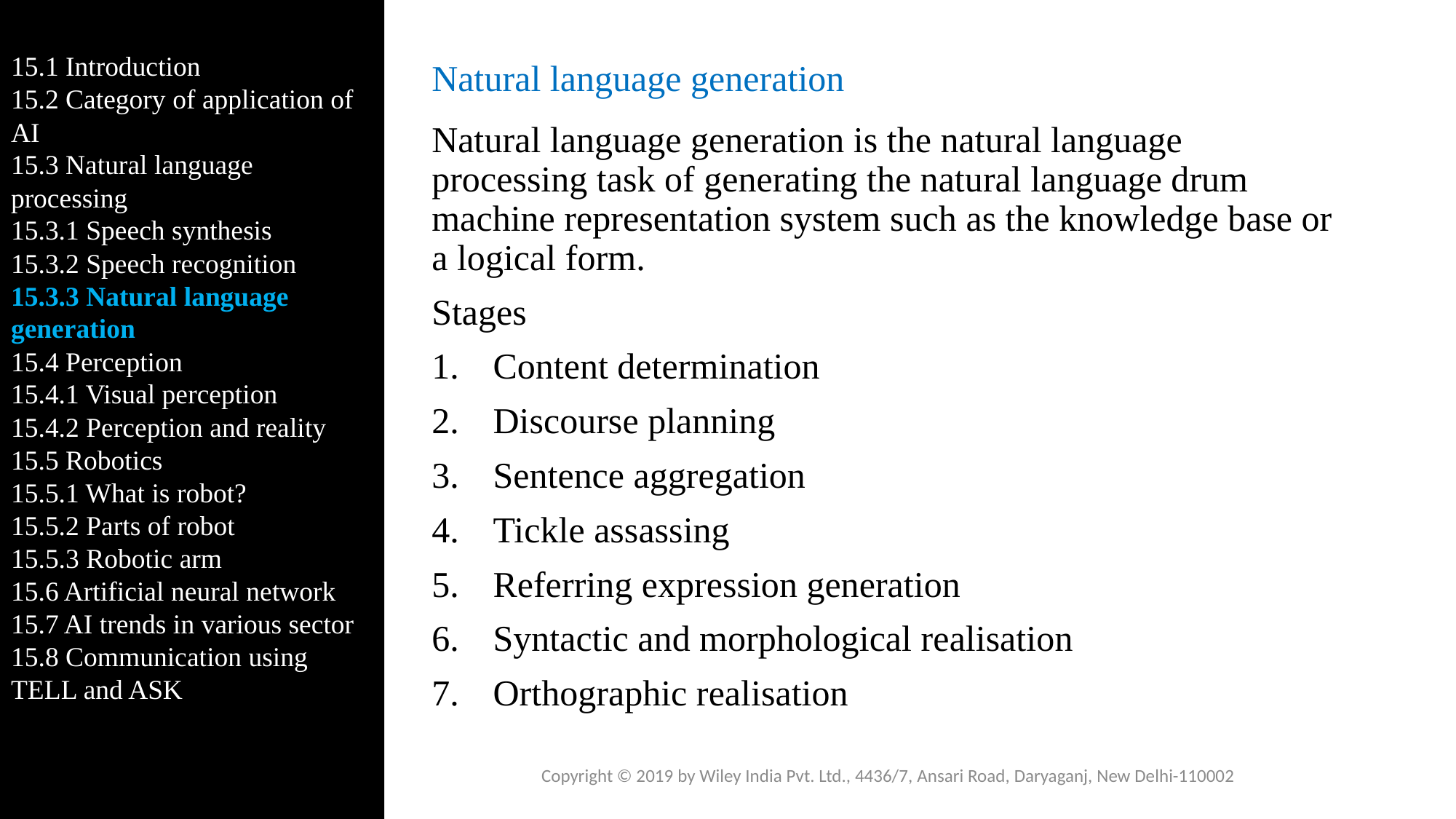

15.1 Introduction
15.2 Category of application of AI
15.3 Natural language processing
15.3.1 Speech synthesis
15.3.2 Speech recognition
15.3.3 Natural language generation
15.4 Perception
15.4.1 Visual perception
15.4.2 Perception and reality
15.5 Robotics
15.5.1 What is robot?
15.5.2 Parts of robot
15.5.3 Robotic arm
15.6 Artificial neural network
15.7 AI trends in various sector
15.8 Communication using TELL and ASK

# Natural language generation
Natural language generation is the natural language processing task of generating the natural language drum machine representation system such as the knowledge base or a logical form.
Stages
Content determination
Discourse planning
Sentence aggregation
Tickle assassing
Referring expression generation
Syntactic and morphological realisation
Orthographic realisation

Copyright © 2019 by Wiley India Pvt. Ltd., 4436/7, Ansari Road, Daryaganj, New Delhi-110002